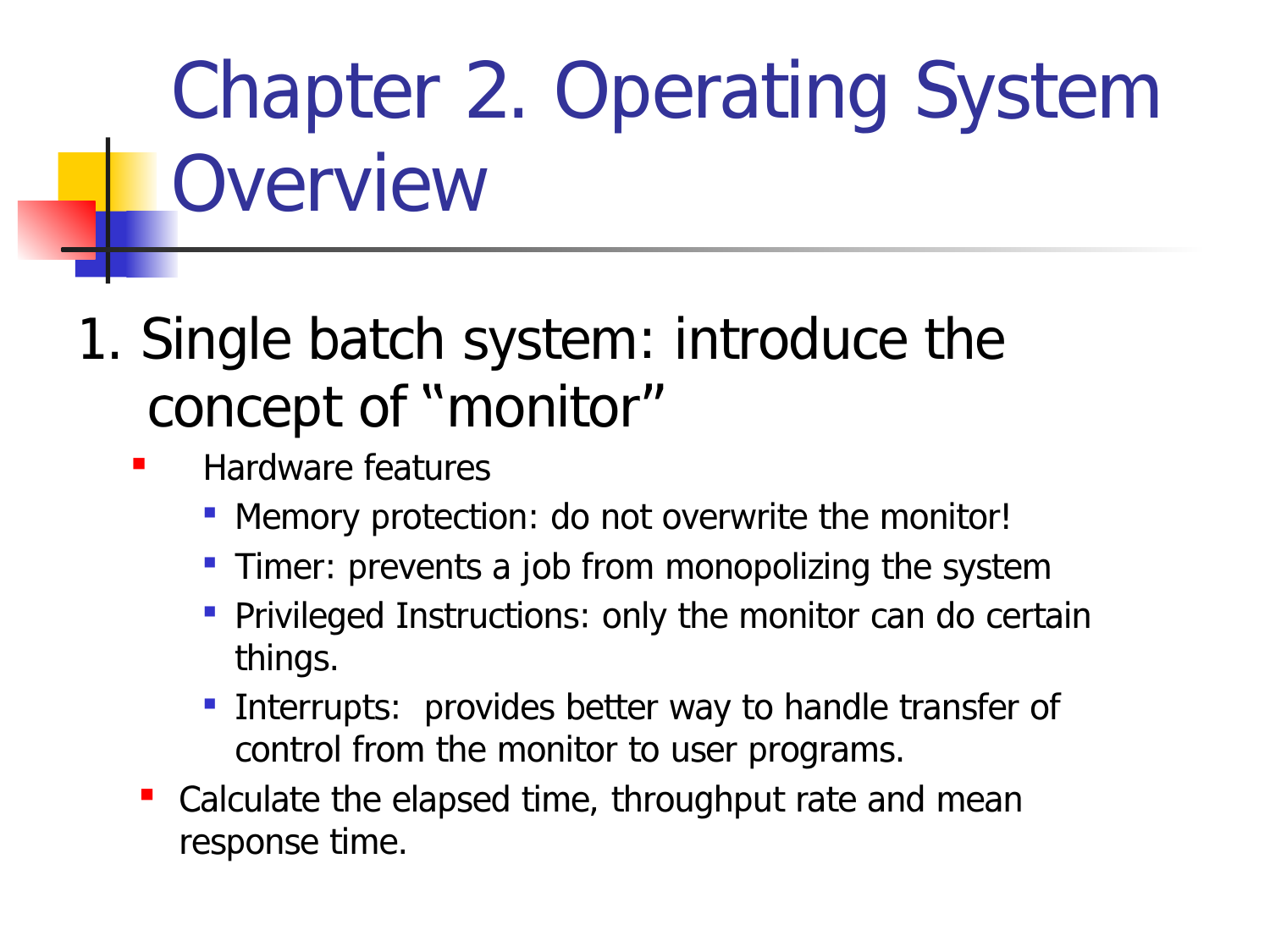

# Chapter 2. Operating System Overview
1. Single batch system: introduce the concept of “monitor”
Hardware features
Memory protection: do not overwrite the monitor!
Timer: prevents a job from monopolizing the system
Privileged Instructions: only the monitor can do certain things.
Interrupts:  provides better way to handle transfer of control from the monitor to user programs.
Calculate the elapsed time, throughput rate and mean response time.